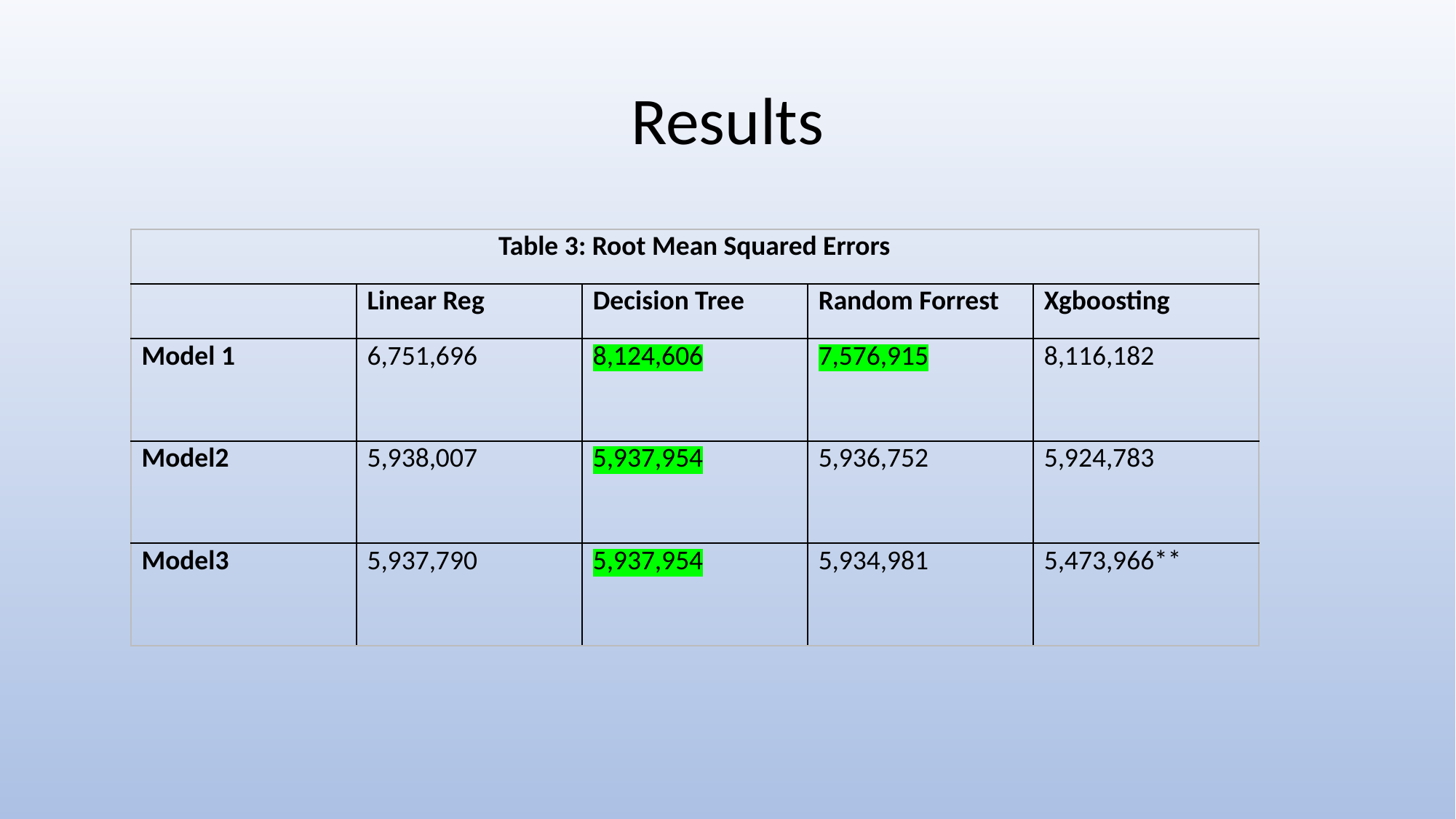

# Results
| Table 3: Root Mean Squared Errors |  |  |  |  |
| --- | --- | --- | --- | --- |
|  | Linear Reg | Decision Tree | Random Forrest | Xgboosting |
| Model 1 | 6,751,696 | 8,124,606 | 7,576,915 | 8,116,182 |
| Model2 | 5,938,007 | 5,937,954 | 5,936,752 | 5,924,783 |
| Model3 | 5,937,790 | 5,937,954 | 5,934,981 | 5,473,966\*\* |